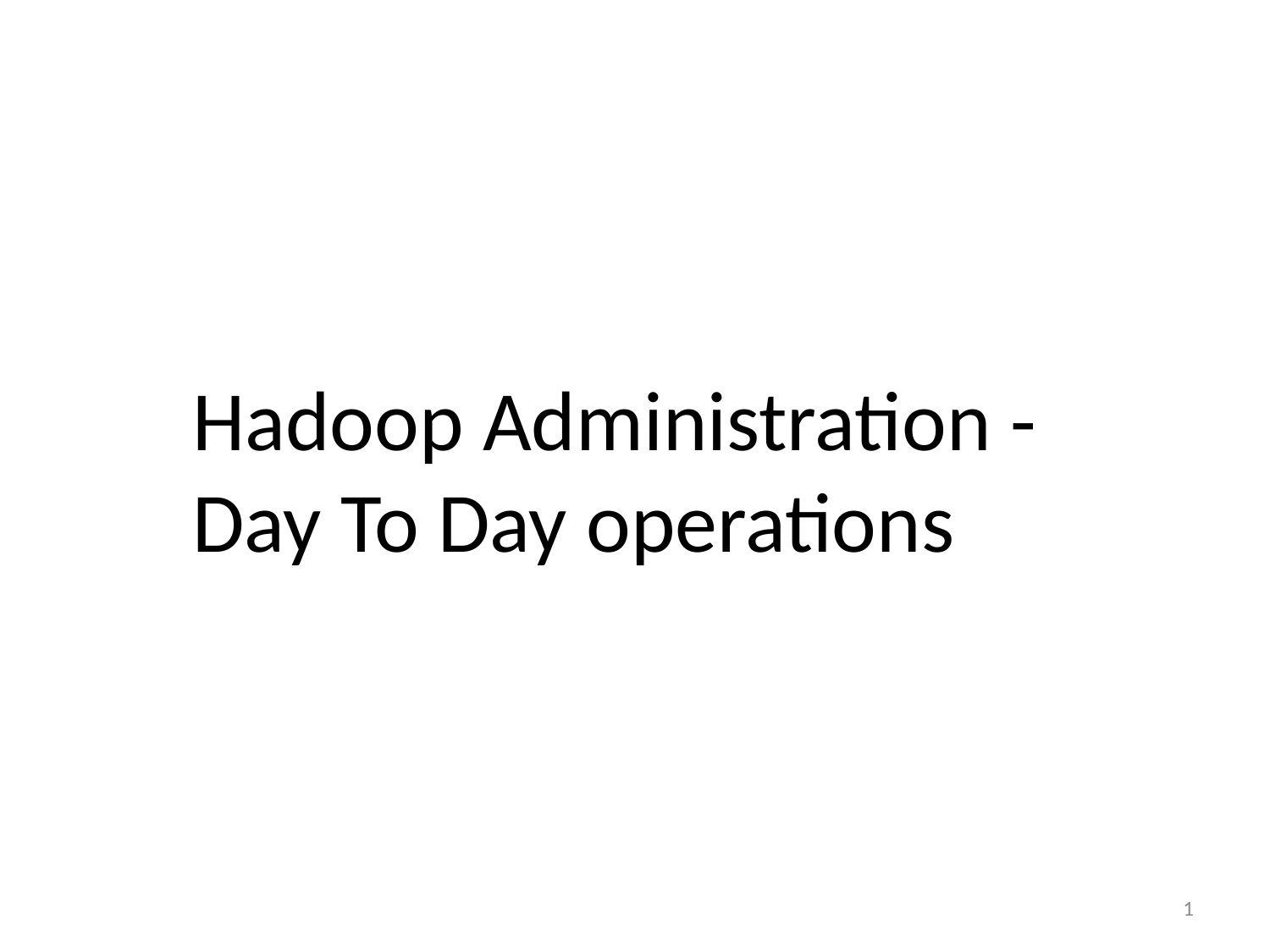

Hadoop Administration -Day To Day operations
1